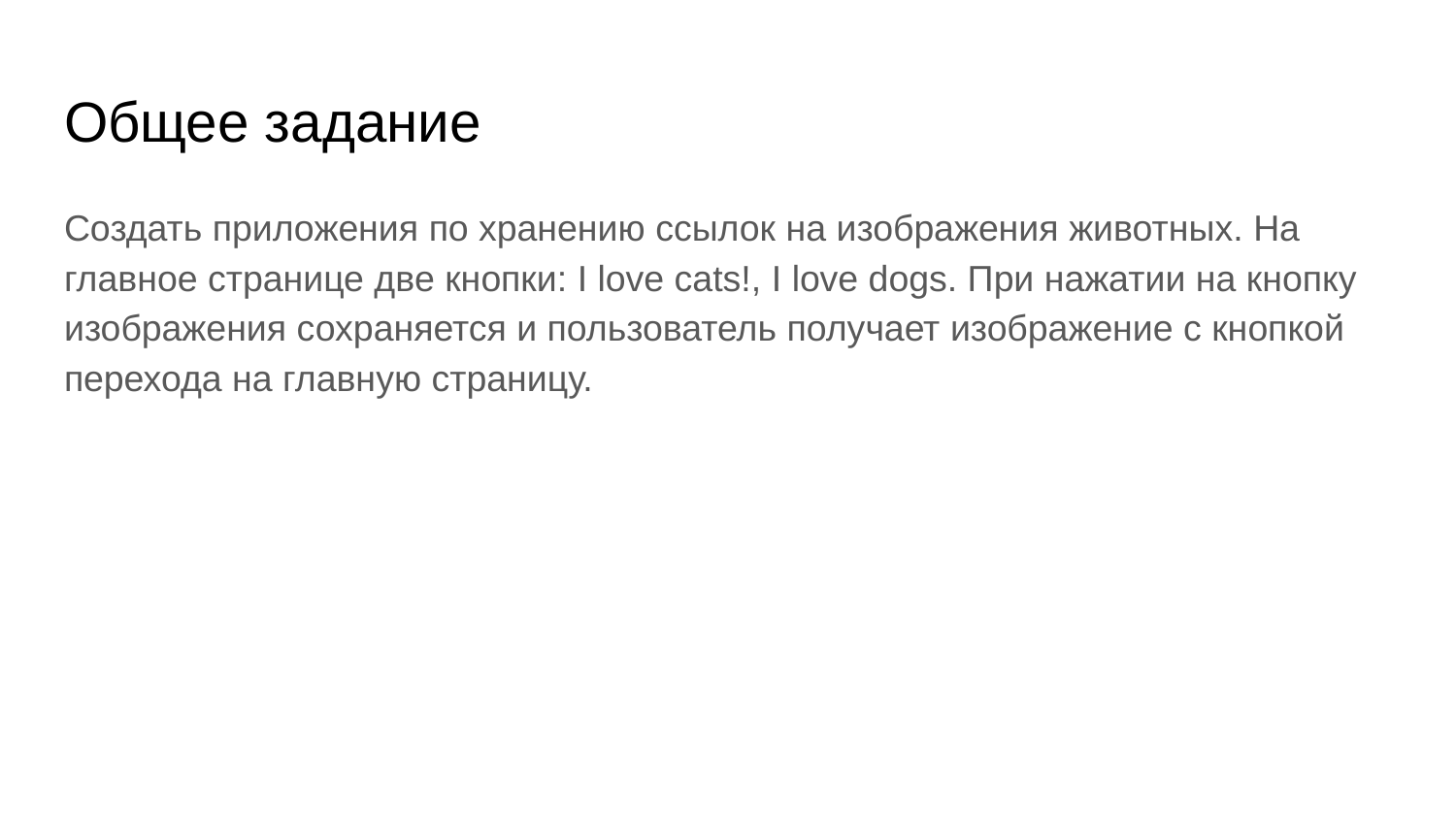

# Общее задание
Создать приложения по хранению ссылок на изображения животных. На главное странице две кнопки: I love cats!, I love dogs. При нажатии на кнопку изображения сохраняется и пользователь получает изображение с кнопкой перехода на главную страницу.